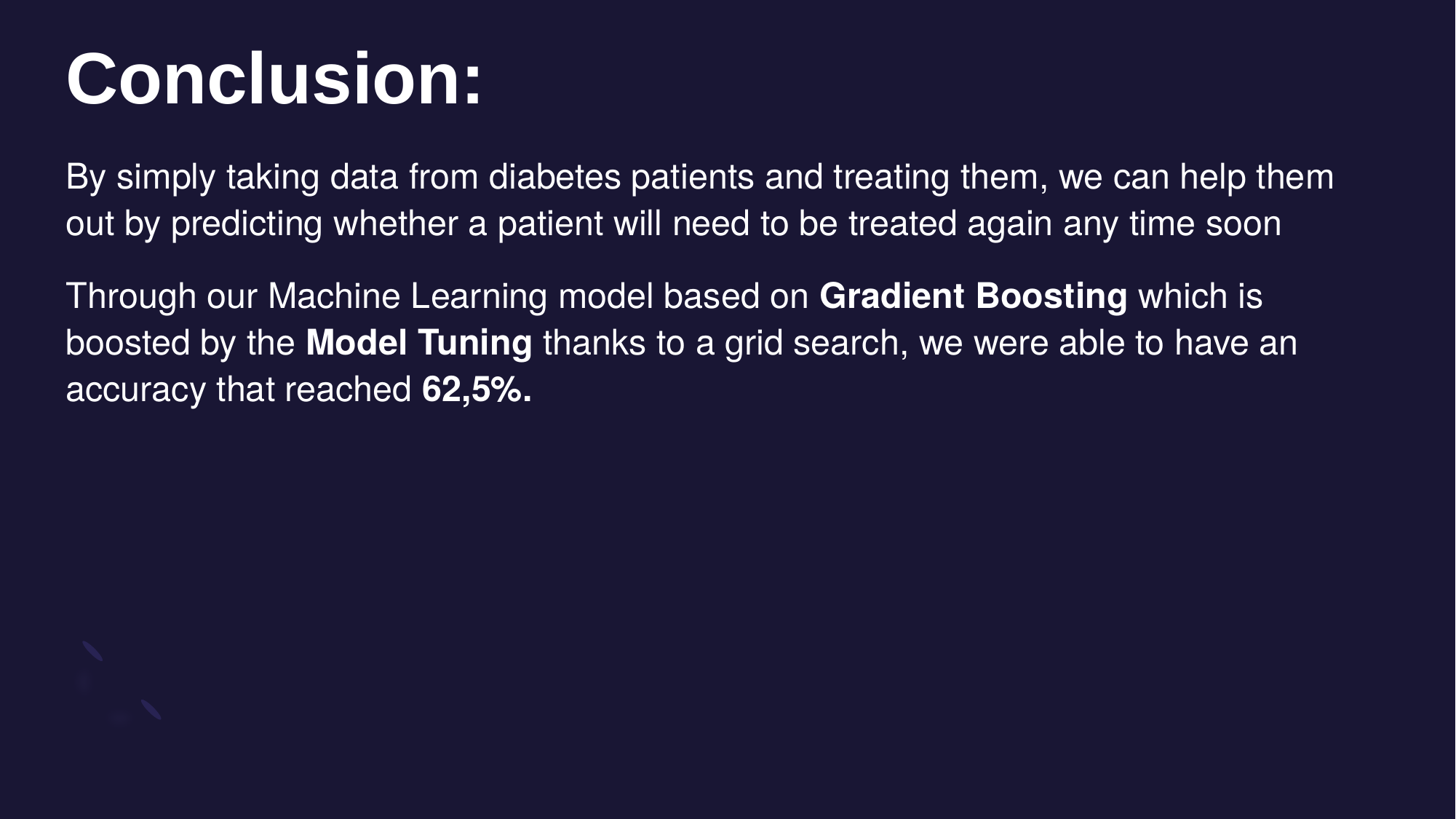

# Conclusion:
By simply taking data from diabetes patients and treating them, we can help them out by predicting whether a patient will need to be treated again any time soon
Through our Machine Learning model based on Gradient Boosting which is boosted by the Model Tuning thanks to a grid search, we were able to have an accuracy that reached 62,5%.